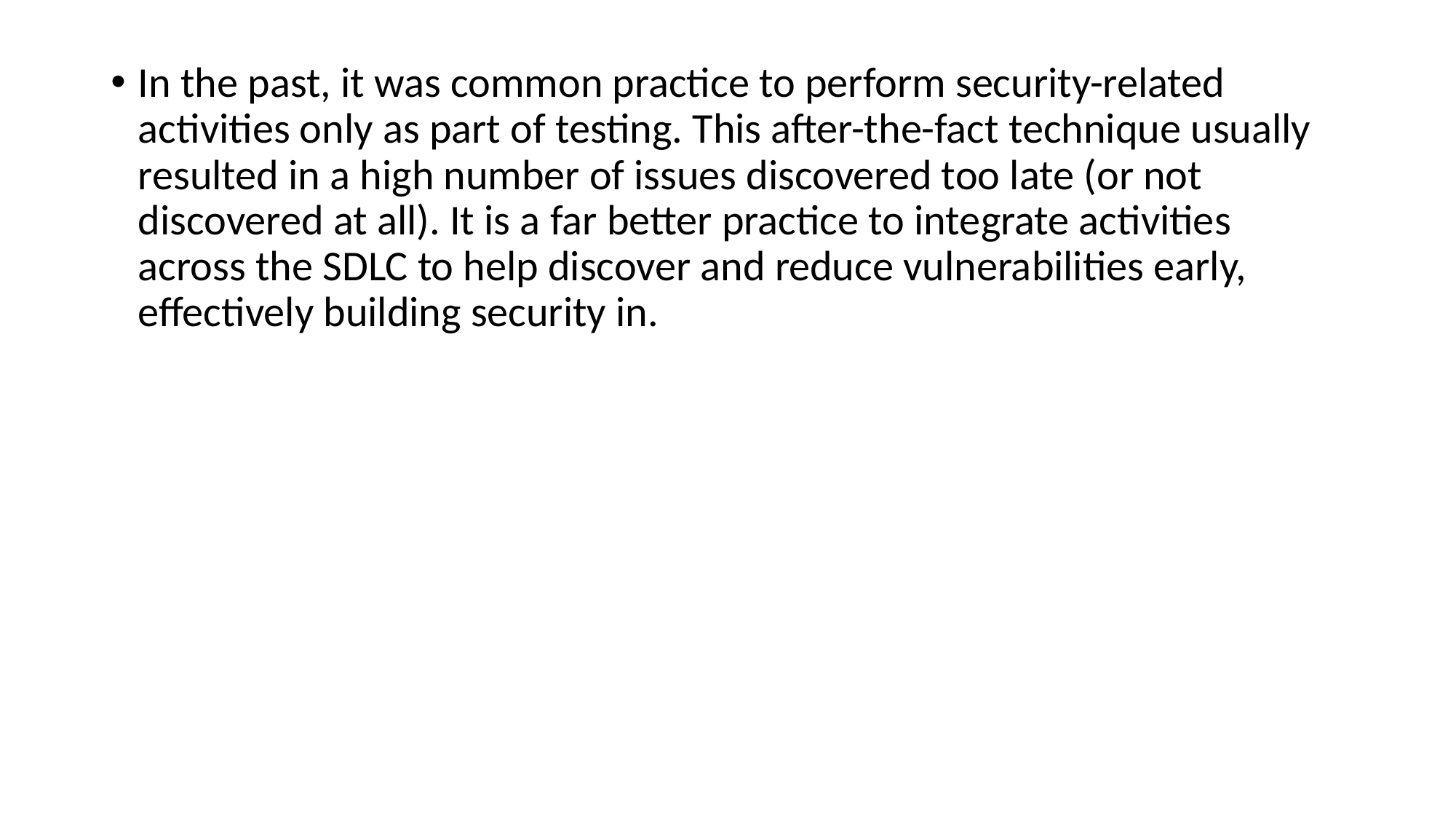

In the past, it was common practice to perform security-related activities only as part of testing. This after-the-fact technique usually resulted in a high number of issues discovered too late (or not discovered at all). It is a far better practice to integrate activities across the SDLC to help discover and reduce vulnerabilities early, effectively building security in.